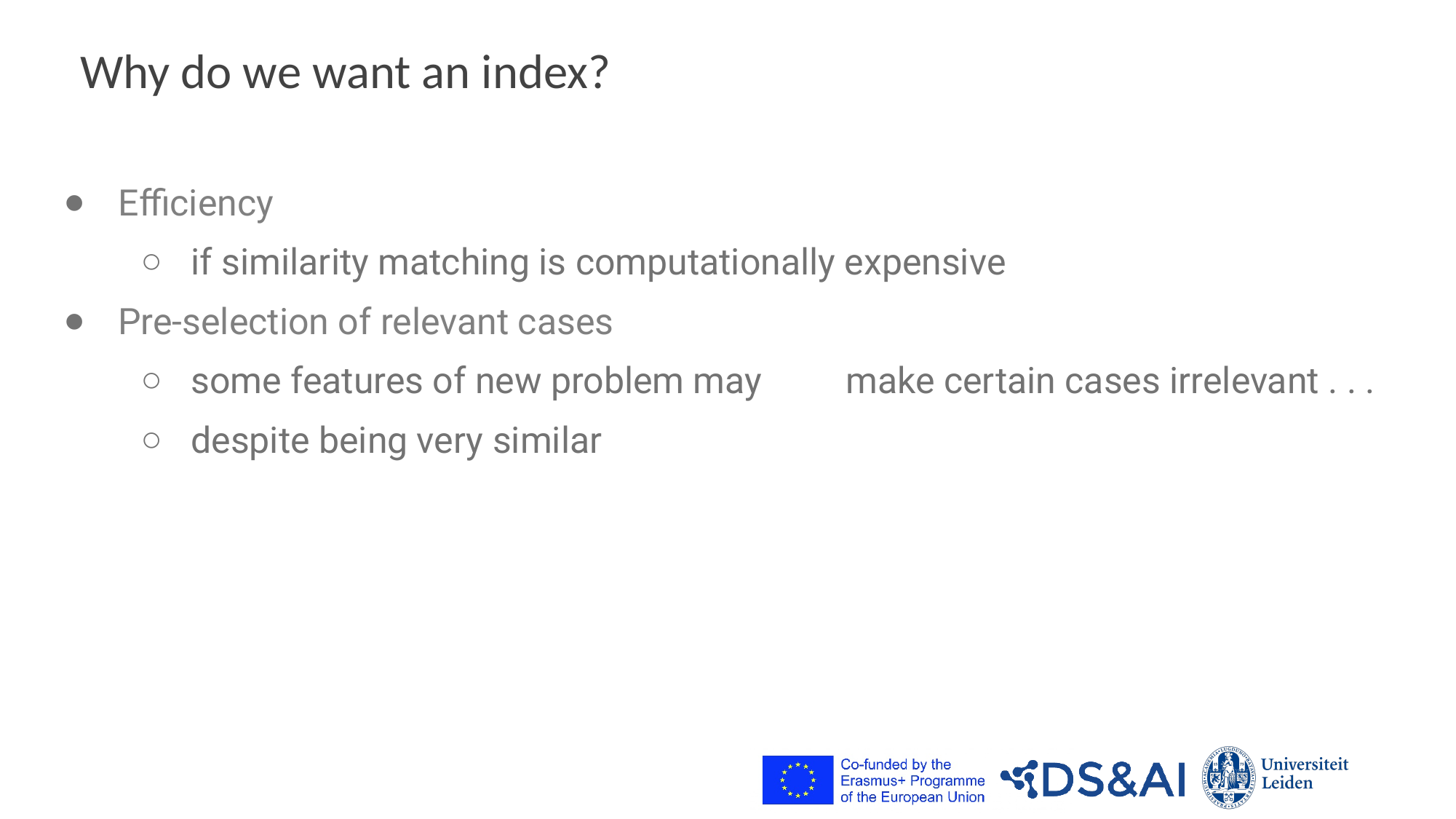

# Why do we want an index?
Efficiency
if similarity matching is computationally expensive
Pre-selection of relevant cases
some features of new problem may 	make certain cases irrelevant . . .
despite being very similar